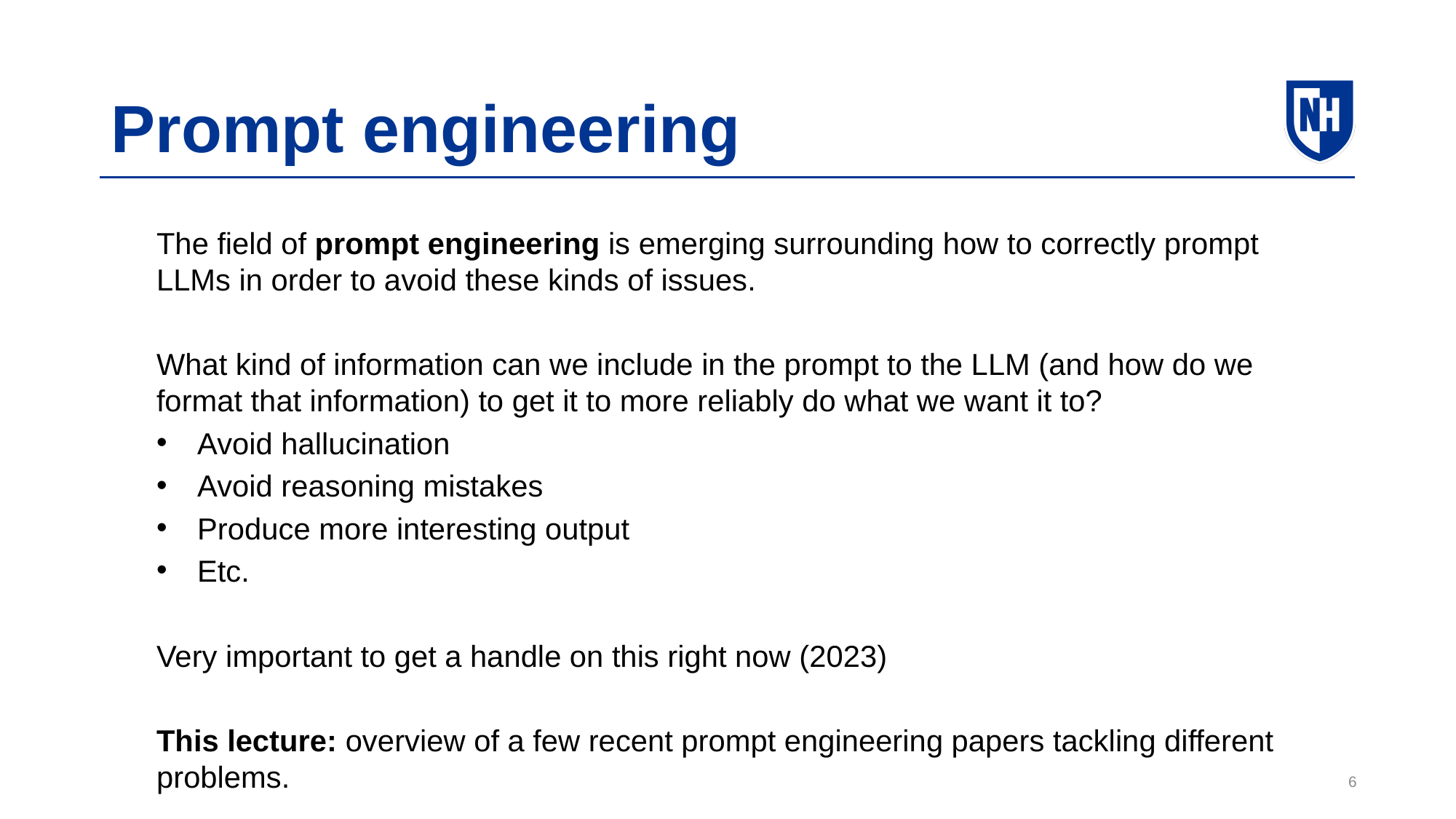

# Prompt engineering
The field of prompt engineering is emerging surrounding how to correctly prompt LLMs in order to avoid these kinds of issues.

What kind of information can we include in the prompt to the LLM (and how do we format that information) to get it to more reliably do what we want it to?
Avoid hallucination
Avoid reasoning mistakes
Produce more interesting output
Etc.

Very important to get a handle on this right now (2023)

This lecture: overview of a few recent prompt engineering papers tackling different problems.

6